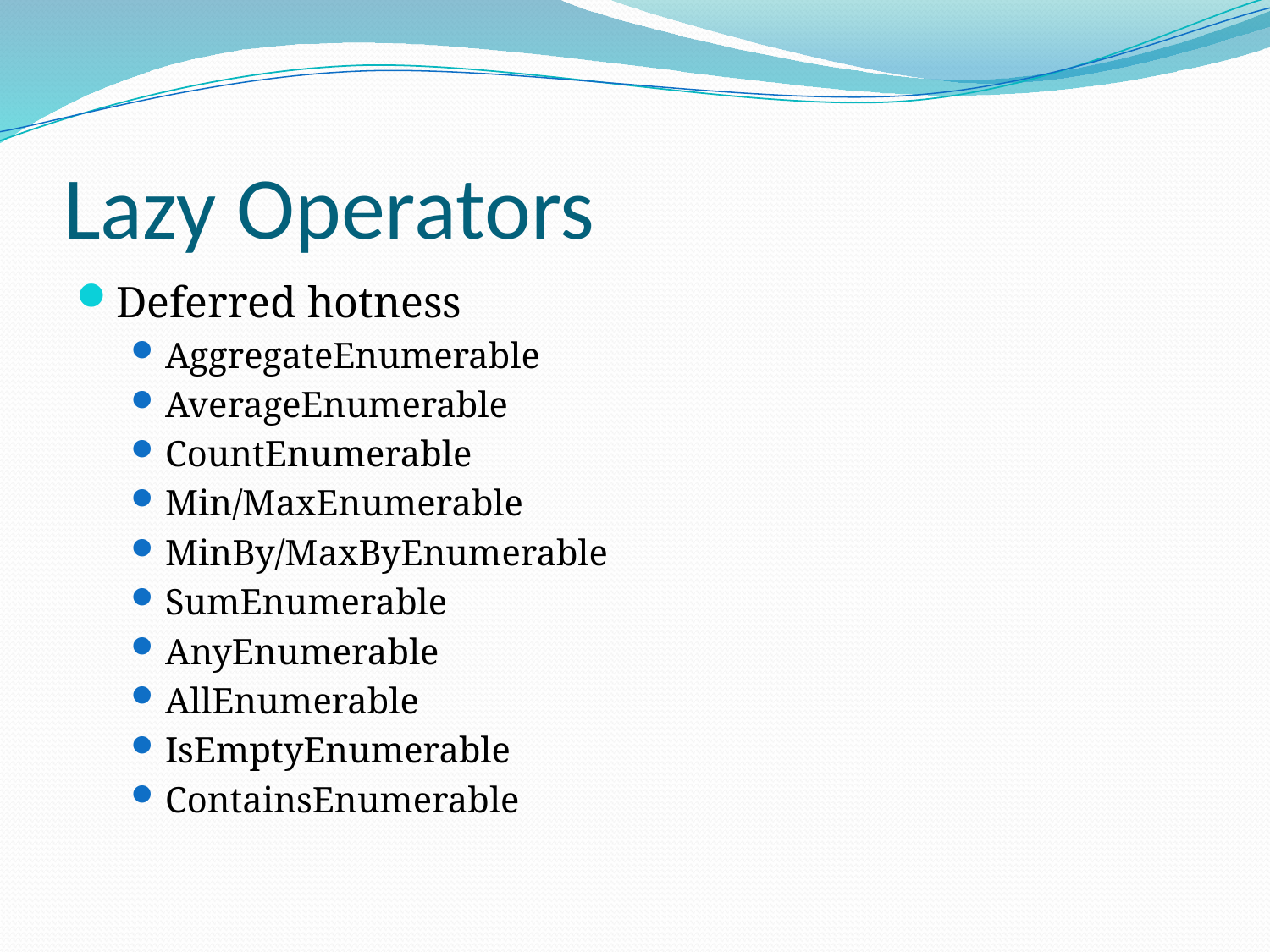

# Lazy Operators
Deferred hotness
AggregateEnumerable
AverageEnumerable
CountEnumerable
Min/MaxEnumerable
MinBy/MaxByEnumerable
SumEnumerable
AnyEnumerable
AllEnumerable
IsEmptyEnumerable
ContainsEnumerable